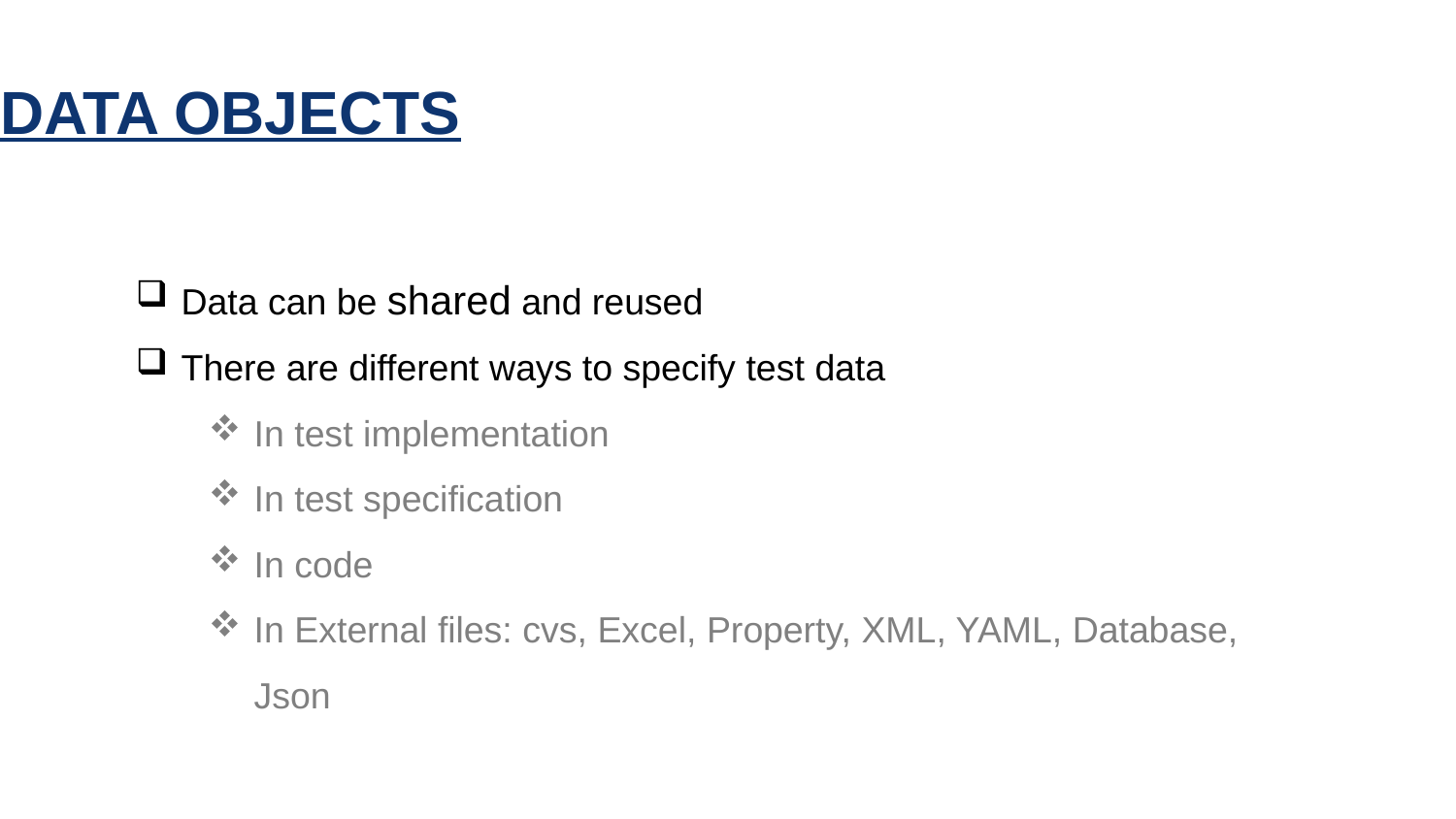

# DATA OBJECTS
Data can be shared and reused
There are different ways to specify test data
In test implementation
In test specification
In code
In External files: cvs, Excel, Property, XML, YAML, Database, Json